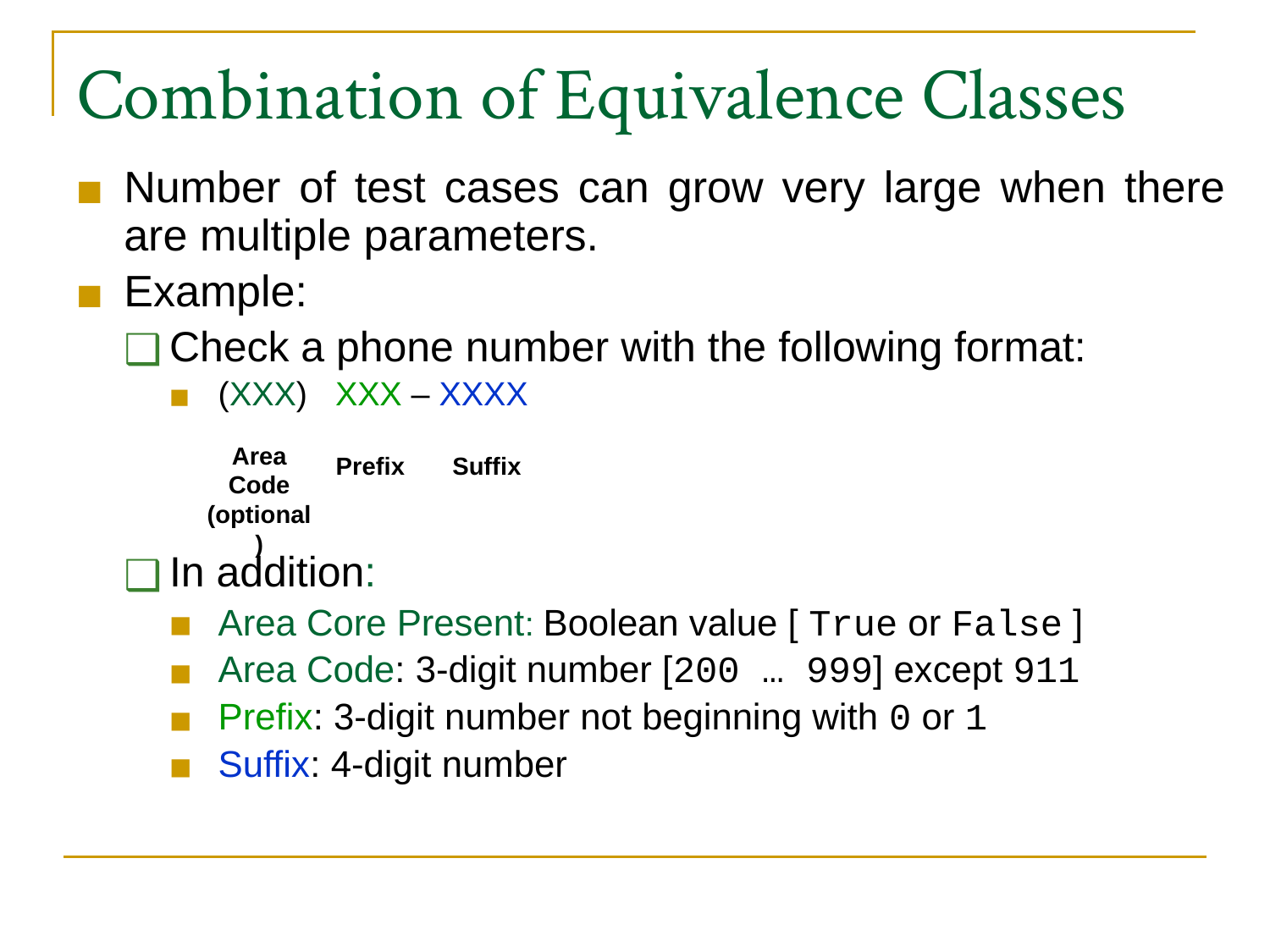

# Combination of Equivalence Classes
Number of test cases can grow very large when there are multiple parameters.
Example:
Check a phone number with the following format:
(XXX)   XXX – XXXX

In addition:
Area Core Present: Boolean value [ True or False ]
Area Code: 3-digit number [200 … 999] except 911
Prefix: 3-digit number not beginning with 0 or 1
Suffix: 4-digit number
Area
Code
(optional)
Prefix
Suffix